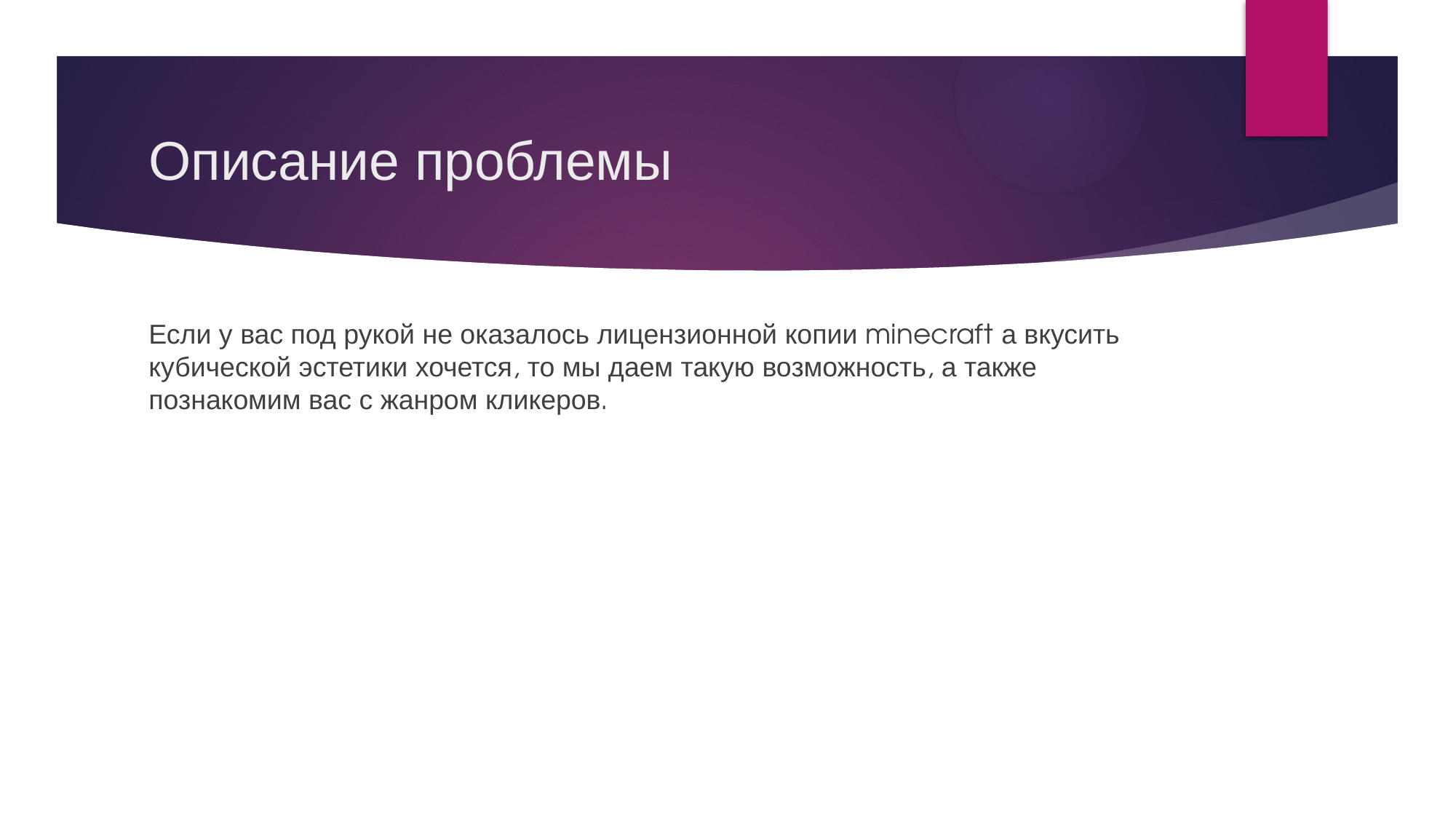

# Описание проблемы
Если у вас под рукой не оказалось лицензионной копии minecraft а вкусить кубической эстетики хочется, то мы даем такую возможность, а также познакомим вас с жанром кликеров.